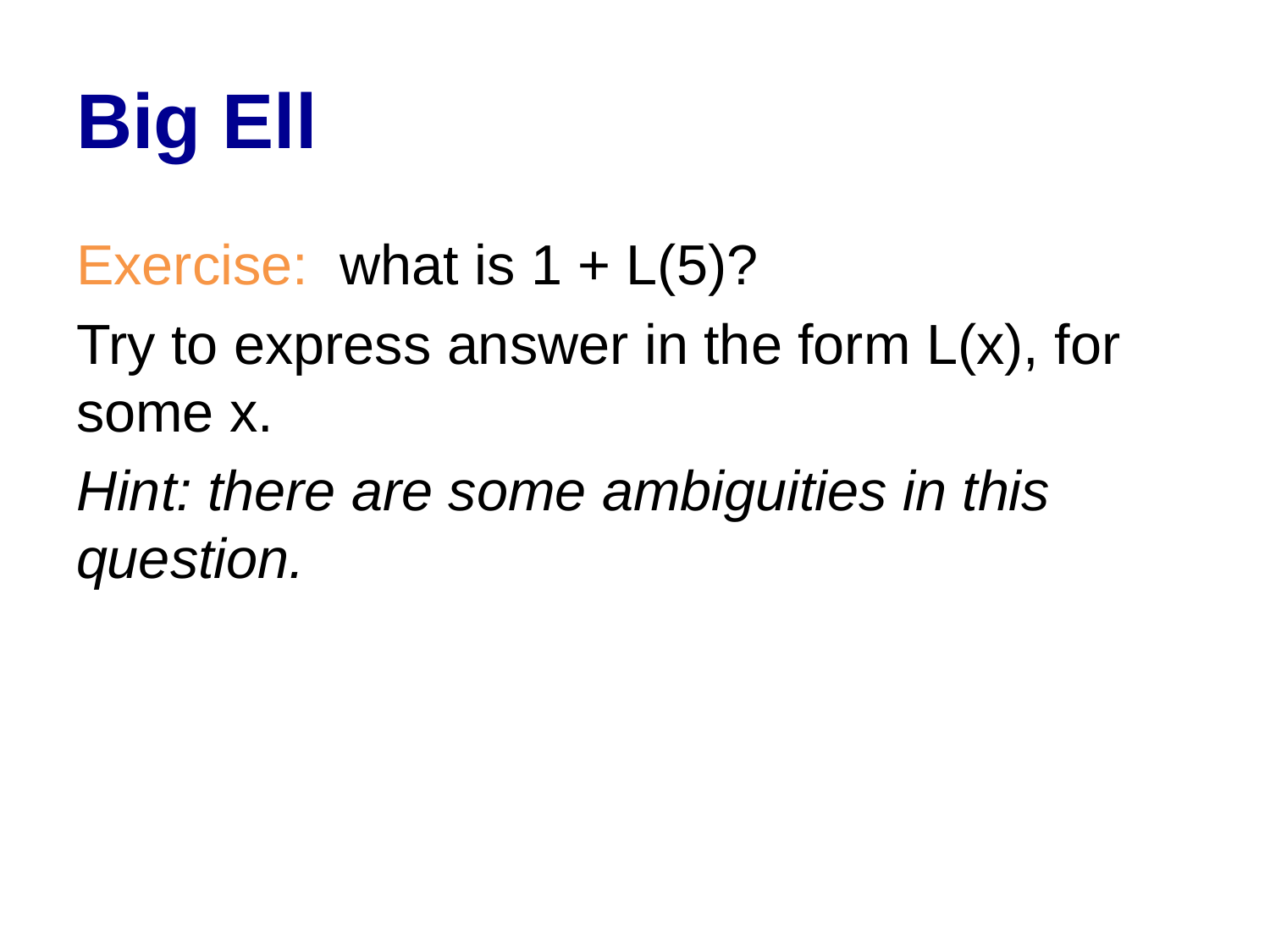

# Big Ell
Exercise:  what is 1 + L(5)?
Try to express answer in the form L(x), for some x.
Hint: there are some ambiguities in this question.